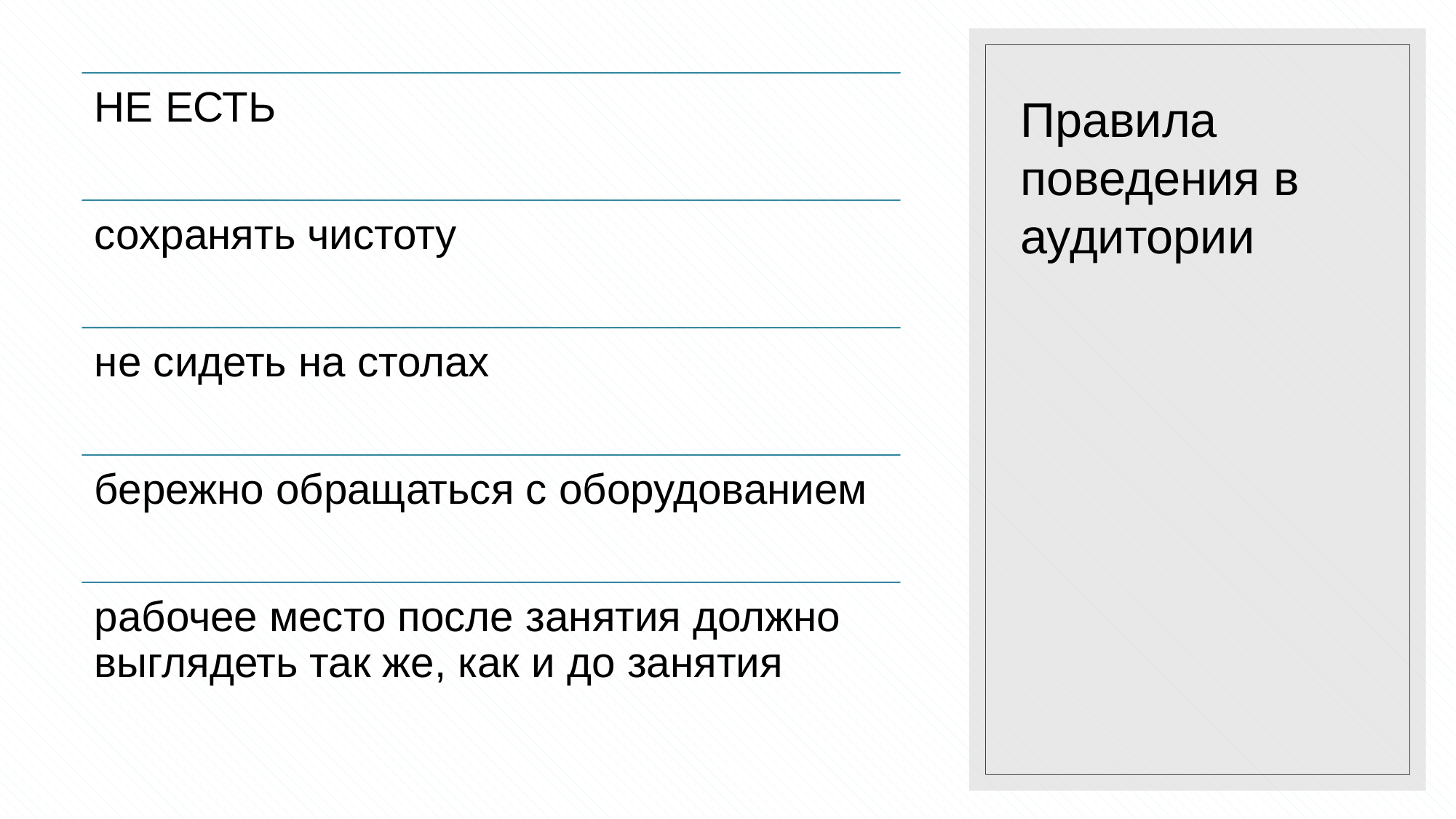

# Правила поведения в аудитории
НЕ ЕСТЬ
сохранять чистоту
не сидеть на столах
бережно обращаться с оборудованием
рабочее место после занятия должно выглядеть так же, как и до занятия